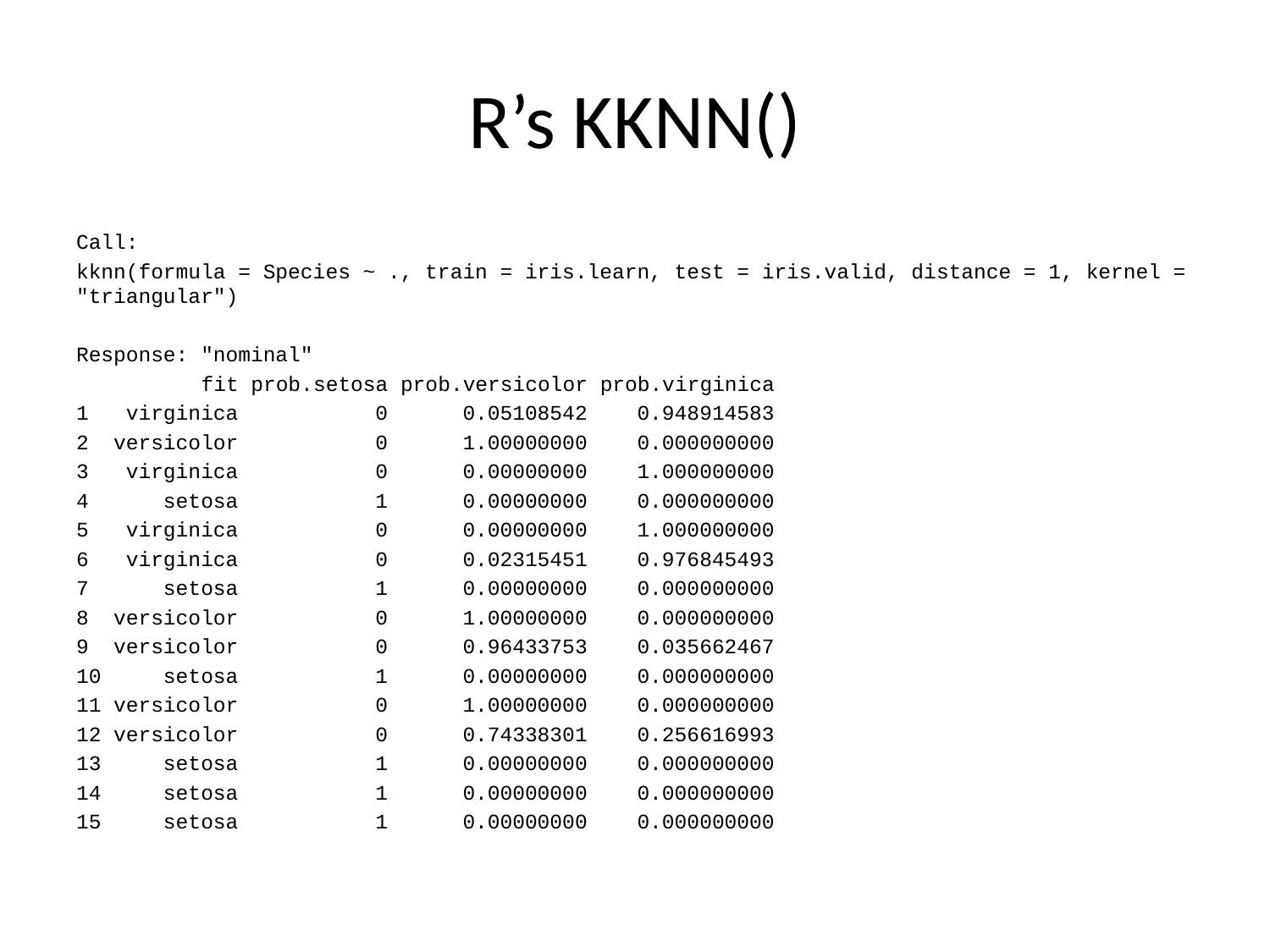

# R’s KKNN()
Call:
kknn(formula = Species ~ ., train = iris.learn, test = iris.valid, distance = 1, kernel = "triangular")

Response: "nominal"
          fit prob.setosa prob.versicolor prob.virginica
1   virginica           0      0.05108542    0.948914583
2  versicolor           0      1.00000000    0.000000000
3   virginica           0      0.00000000    1.000000000
4      setosa           1      0.00000000    0.000000000
5   virginica           0      0.00000000    1.000000000
6   virginica           0      0.02315451    0.976845493
7      setosa           1      0.00000000    0.000000000
8  versicolor           0      1.00000000    0.000000000
9  versicolor           0      0.96433753    0.035662467
10     setosa           1      0.00000000    0.000000000
11 versicolor           0      1.00000000    0.000000000
12 versicolor           0      0.74338301    0.256616993
13     setosa           1      0.00000000    0.000000000
14     setosa           1      0.00000000    0.000000000
15     setosa           1      0.00000000    0.000000000